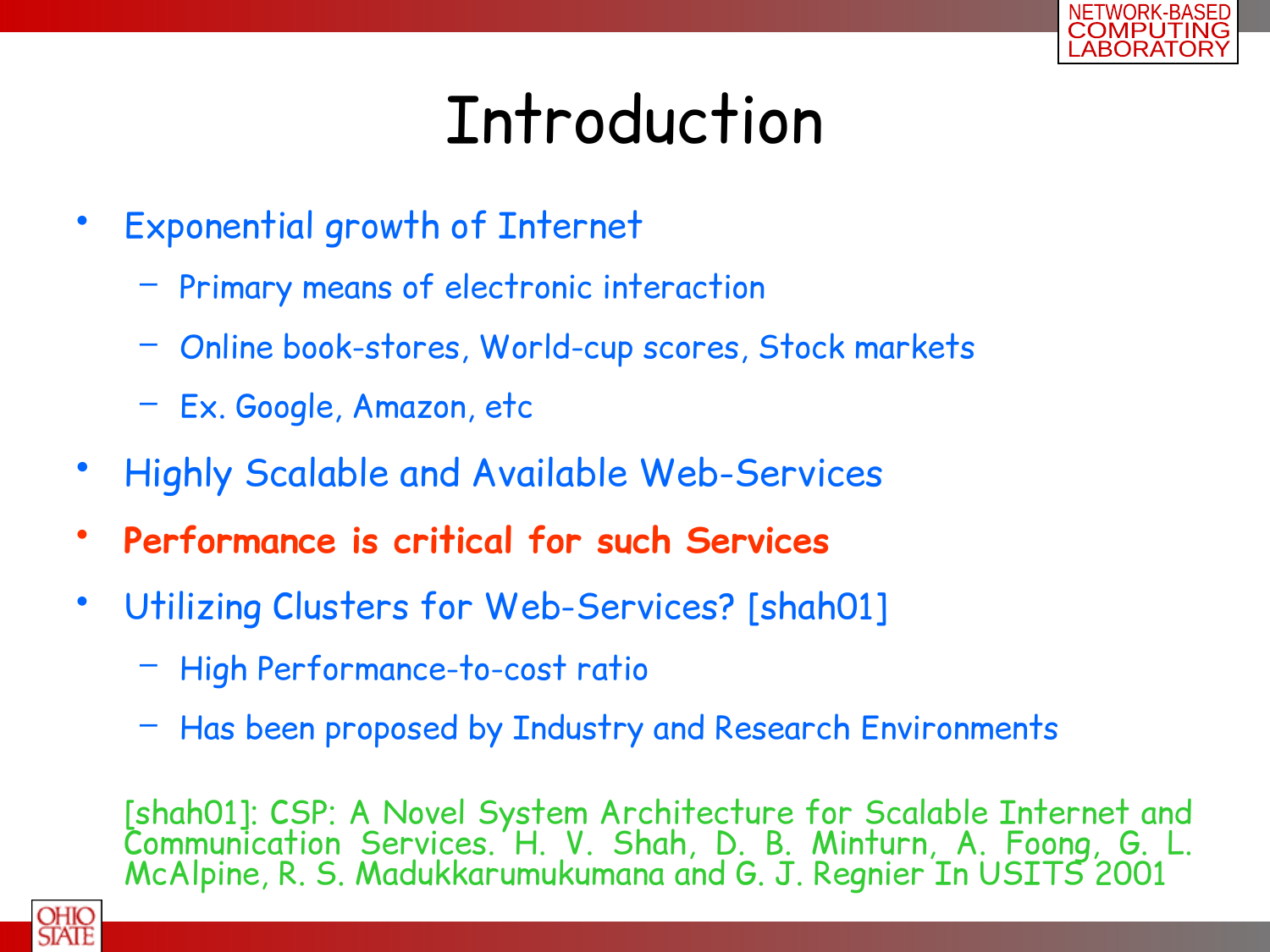

# Introduction
Exponential growth of Internet
Primary means of electronic interaction
Online book-stores, World-cup scores, Stock markets
Ex. Google, Amazon, etc
Highly Scalable and Available Web-Services
Performance is critical for such Services
Utilizing Clusters for Web-Services? [shah01]
High Performance-to-cost ratio
Has been proposed by Industry and Research Environments
	[shah01]: CSP: A Novel System Architecture for Scalable Internet and Communication Services. H. V. Shah, D. B. Minturn, A. Foong, G. L. McAlpine, R. S. Madukkarumukumana and G. J. Regnier In USITS 2001